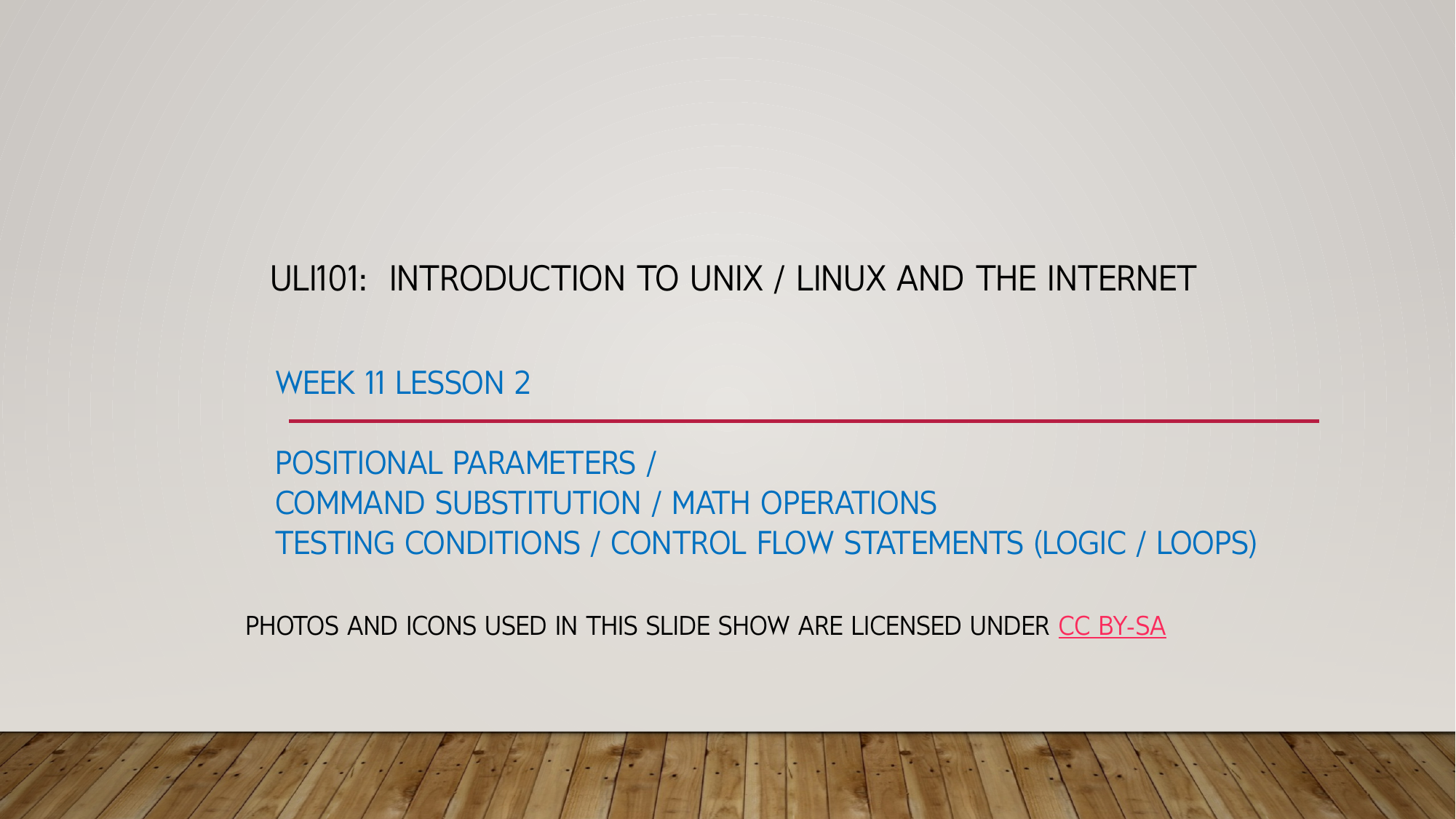

# ULI101:  Introduction to Unix / Linux and the Internet Week 11 lesson 2 positional parameters / command substitution / math operations testing CONDITIONS / control flow statements (logic / loops)
Photos and icons used in this slide show are licensed under CC BY-SA